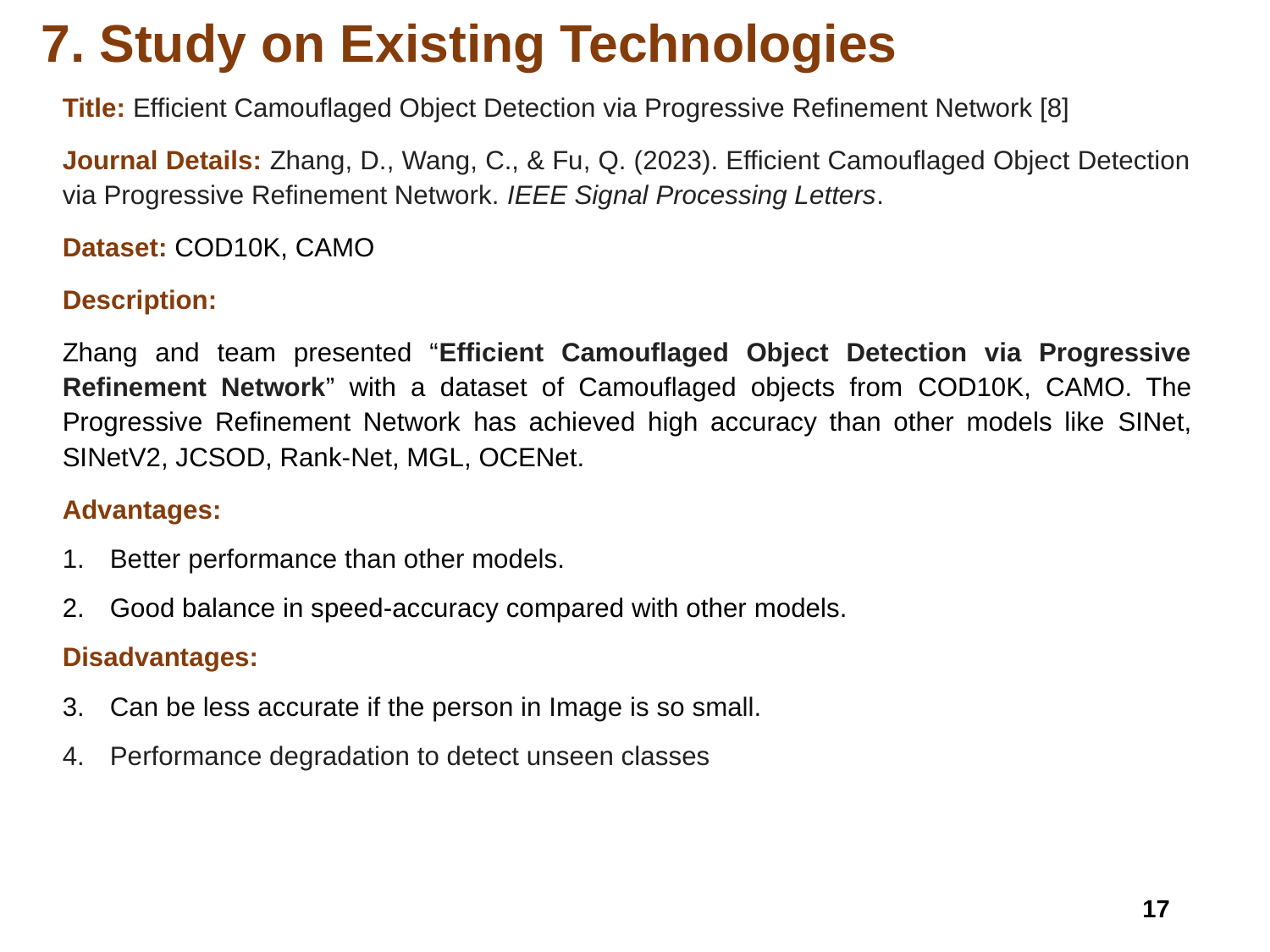

# 7. Study on Existing Technologies
Title: Efficient Camouflaged Object Detection via Progressive Refinement Network [8]
Journal Details: Zhang, D., Wang, C., & Fu, Q. (2023). Efficient Camouflaged Object Detection via Progressive Refinement Network. IEEE Signal Processing Letters.
Dataset: COD10K, CAMO
Description:
Zhang and team presented “Efficient Camouflaged Object Detection via Progressive Refinement Network” with a dataset of Camouflaged objects from COD10K, CAMO. The Progressive Refinement Network has achieved high accuracy than other models like SINet, SINetV2, JCSOD, Rank-Net, MGL, OCENet.
Advantages:
Better performance than other models.
Good balance in speed-accuracy compared with other models.
Disadvantages:
Can be less accurate if the person in Image is so small.
Performance degradation to detect unseen classes
17